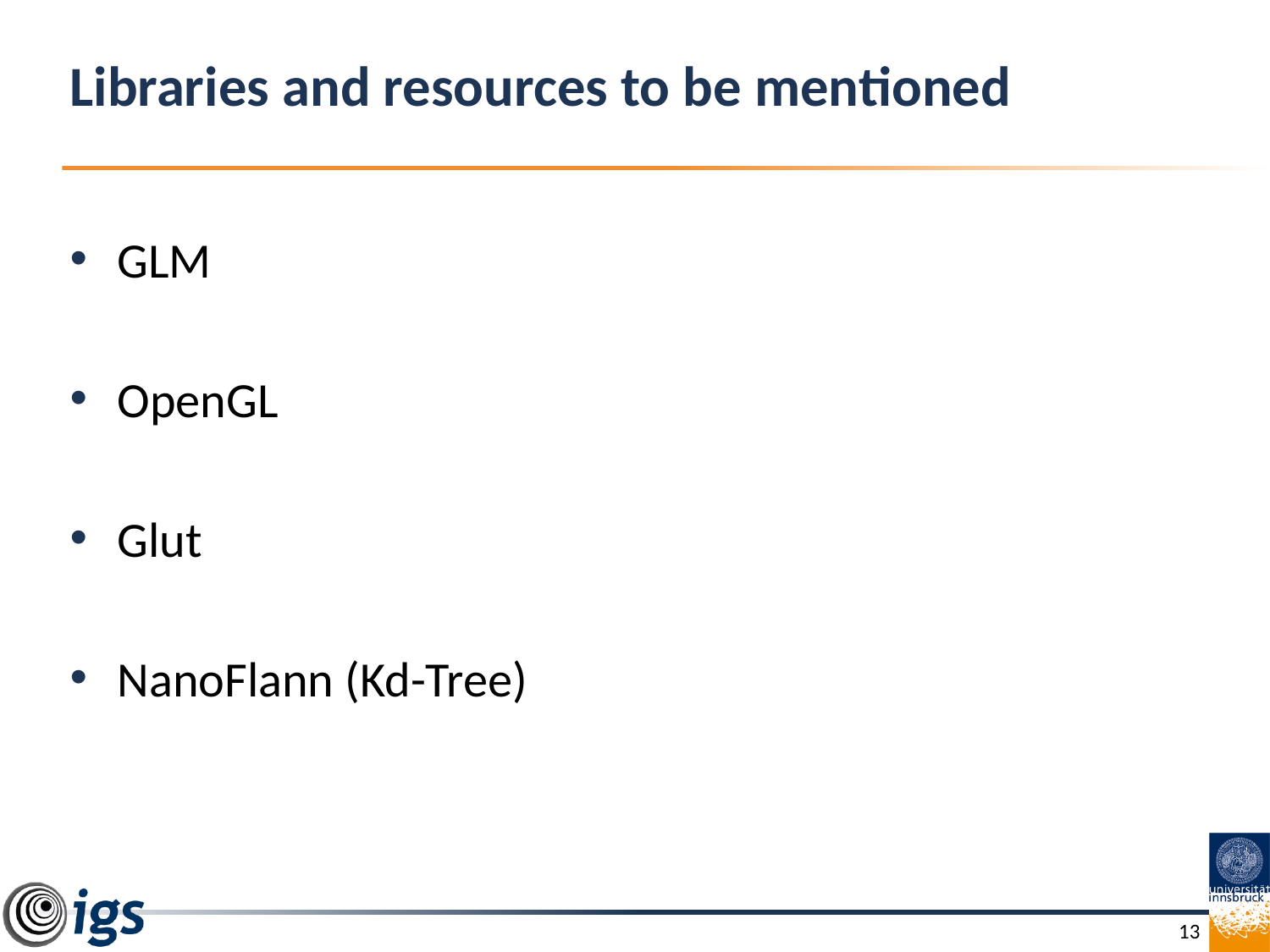

13
# Libraries and resources to be mentioned
GLM

OpenGL

Glut

NanoFlann (Kd-Tree)